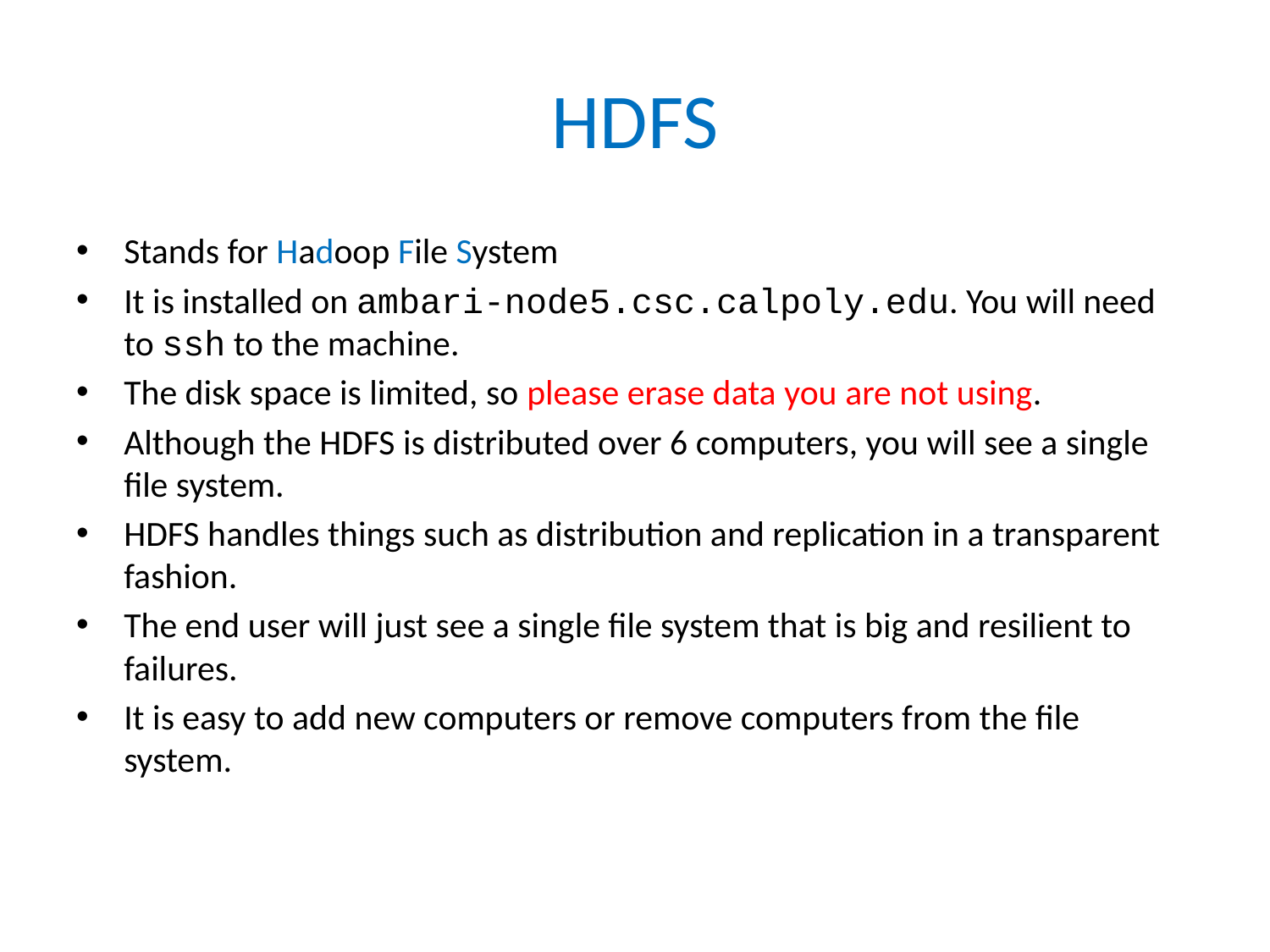

# HDFS
Stands for Hadoop File System
It is installed on ambari-node5.csc.calpoly.edu. You will need to ssh to the machine.
The disk space is limited, so please erase data you are not using.
Although the HDFS is distributed over 6 computers, you will see a single file system.
HDFS handles things such as distribution and replication in a transparent fashion.
The end user will just see a single file system that is big and resilient to failures.
It is easy to add new computers or remove computers from the file system.